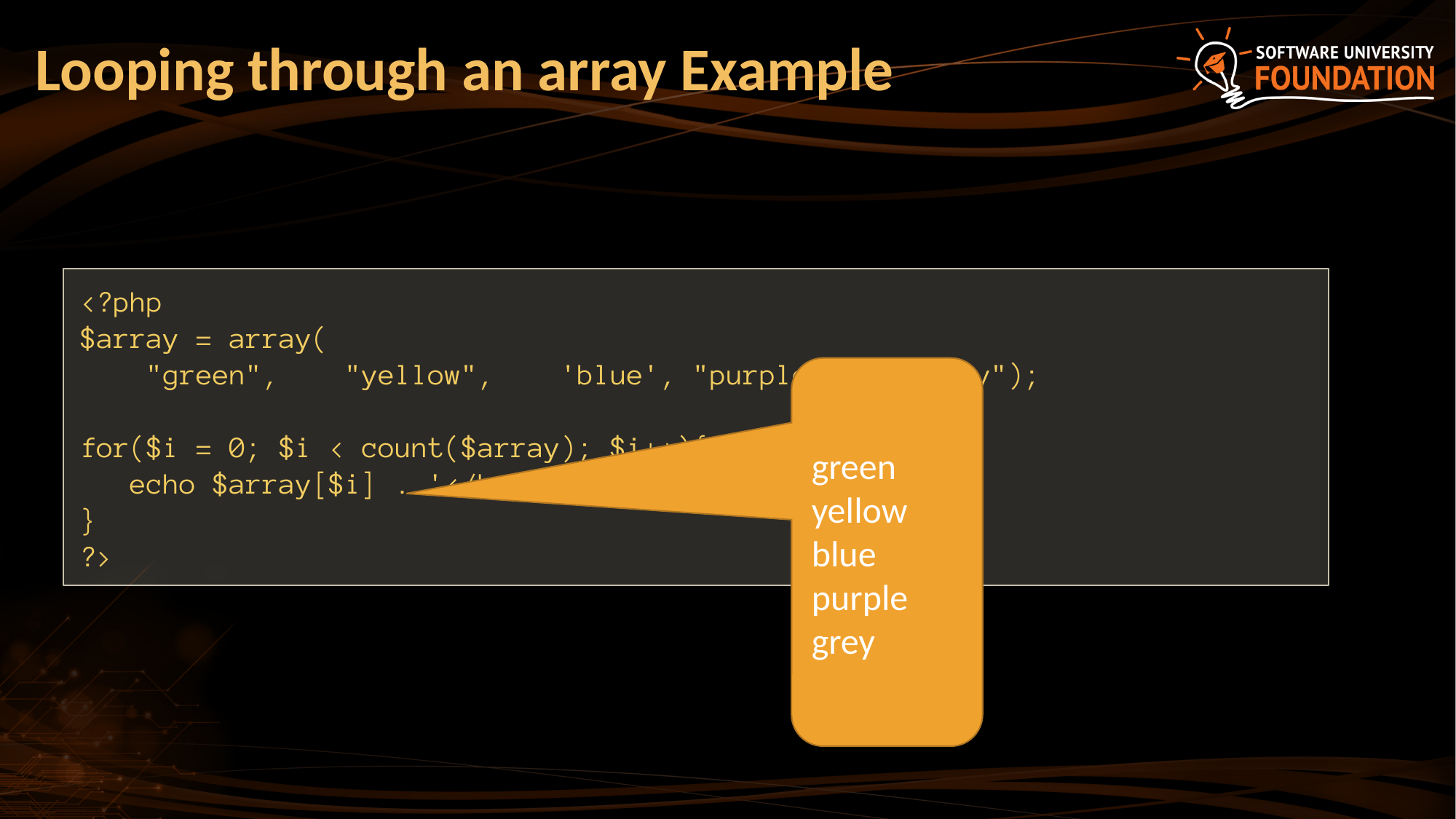

# Looping through an array Example

<?php
$array = array(
    "green",    "yellow",    'blue', "purple",    "grey");

for($i = 0; $i < count($array); $i++){
   echo $array[$i] . '</br>';
}
?>
green
yellow
blue
purple
grey